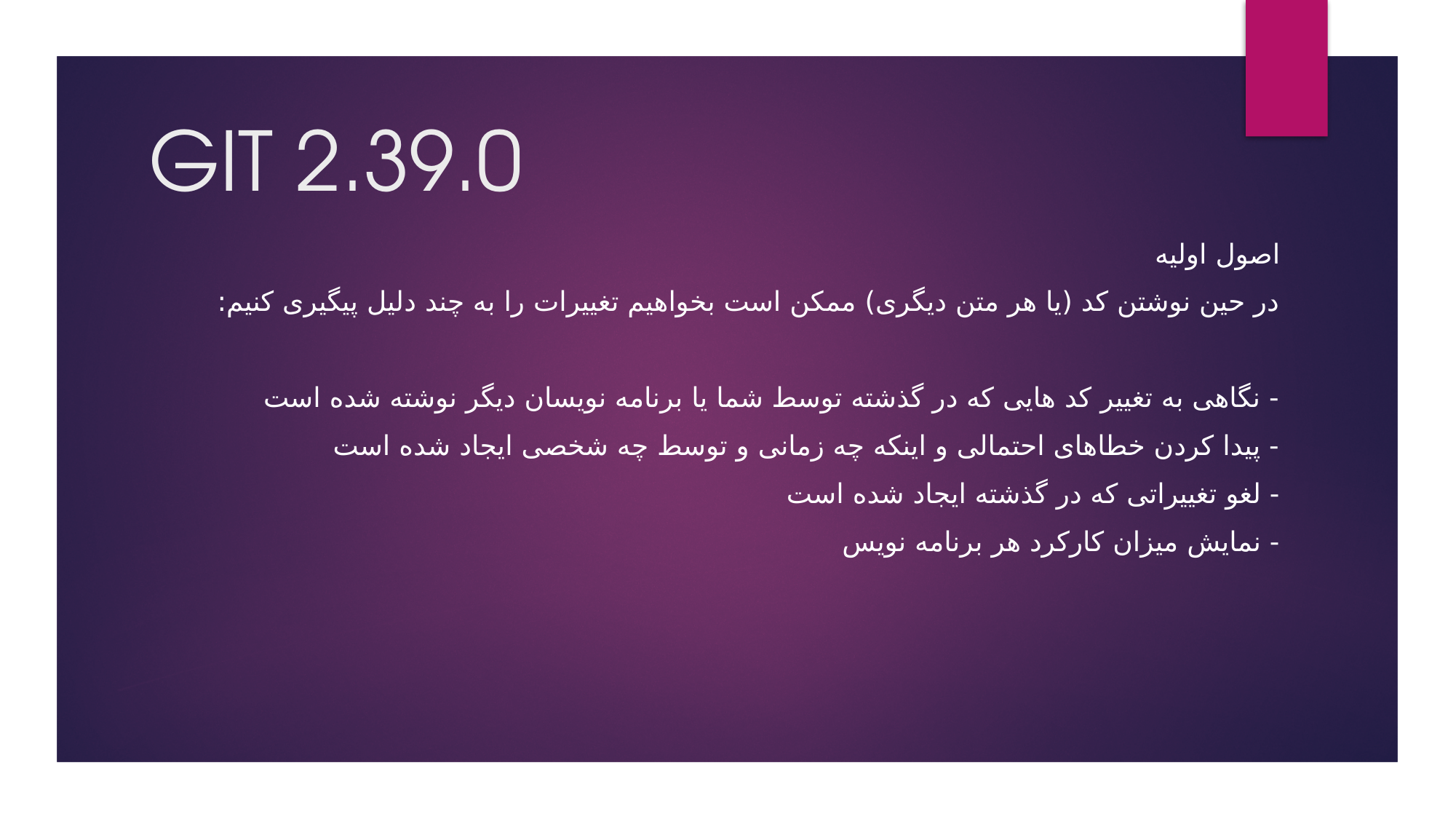

# GIT 2.39.0
اصول اولیه
در حین نوشتن کد (یا هر متن دیگری) ممکن است بخواهیم تغییرات را به چند دلیل پیگیری کنیم:

- نگاهی به تغییر کد هایی که در گذشته توسط شما یا برنامه نویسان دیگر نوشته شده است
- پیدا کردن خطاهای احتمالی و اینکه چه زمانی و توسط چه شخصی ایجاد شده است
- لغو تغییراتی که در گذشته ایجاد شده است
- نمایش میزان کارکرد هر برنامه نویس